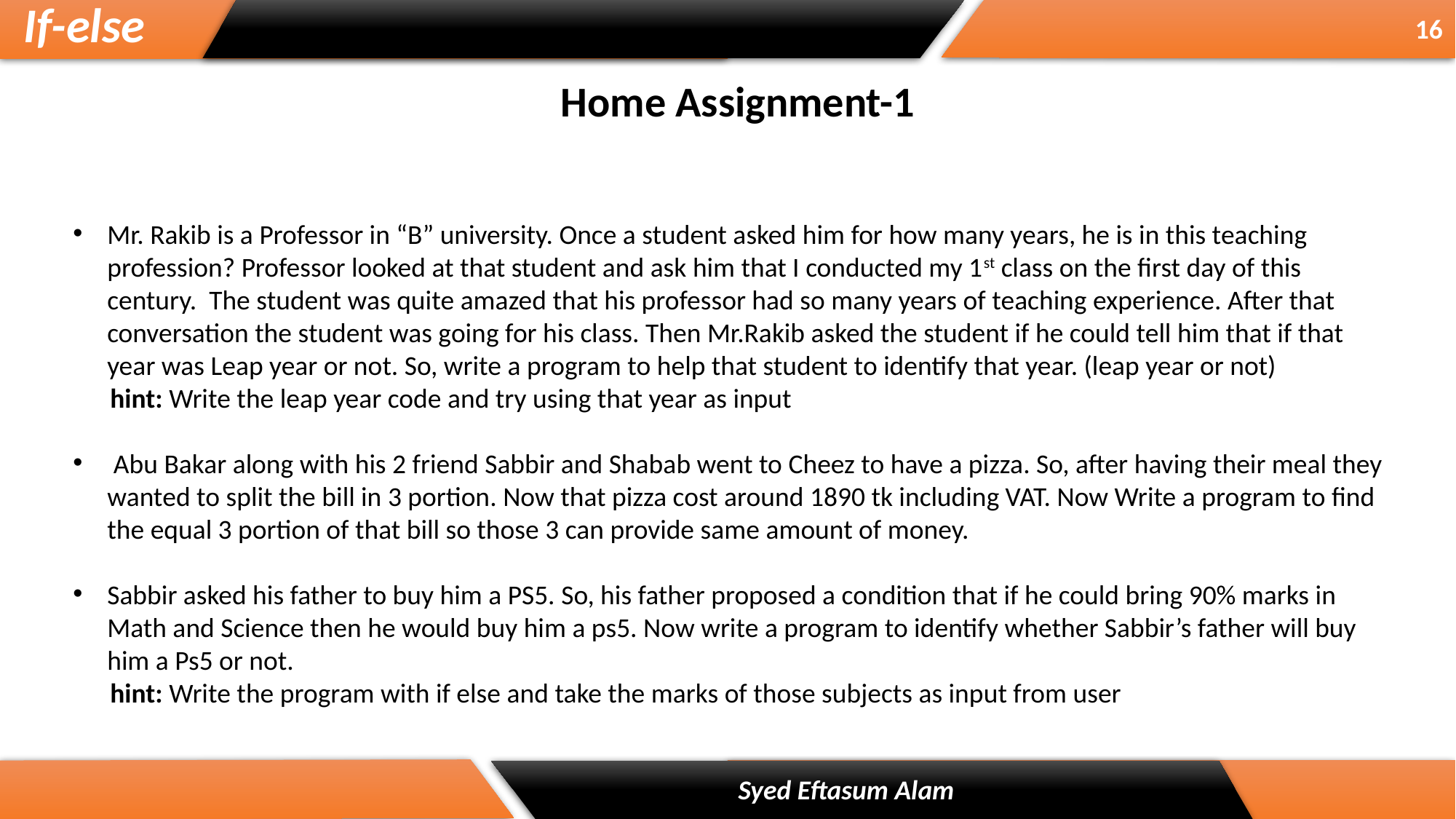

If-else

16
Home Assignment-1
Mr. Rakib is a Professor in “B” university. Once a student asked him for how many years, he is in this teaching profession? Professor looked at that student and ask him that I conducted my 1st class on the first day of this century.  The student was quite amazed that his professor had so many years of teaching experience. After that conversation the student was going for his class. Then Mr.Rakib asked the student if he could tell him that if that year was Leap year or not. So, write a program to help that student to identify that year. (leap year or not)
      hint: Write the leap year code and try using that year as input

 Abu Bakar along with his 2 friend Sabbir and Shabab went to Cheez to have a pizza. So, after having their meal they wanted to split the bill in 3 portion. Now that pizza cost around 1890 tk including VAT. Now Write a program to find the equal 3 portion of that bill so those 3 can provide same amount of money.

Sabbir asked his father to buy him a PS5. So, his father proposed a condition that if he could bring 90% marks in Math and Science then he would buy him a ps5. Now write a program to identify whether Sabbir’s father will buy him a Ps5 or not.
      hint: Write the program with if else and take the marks of those subjects as input from user

Syed Eftasum Alam